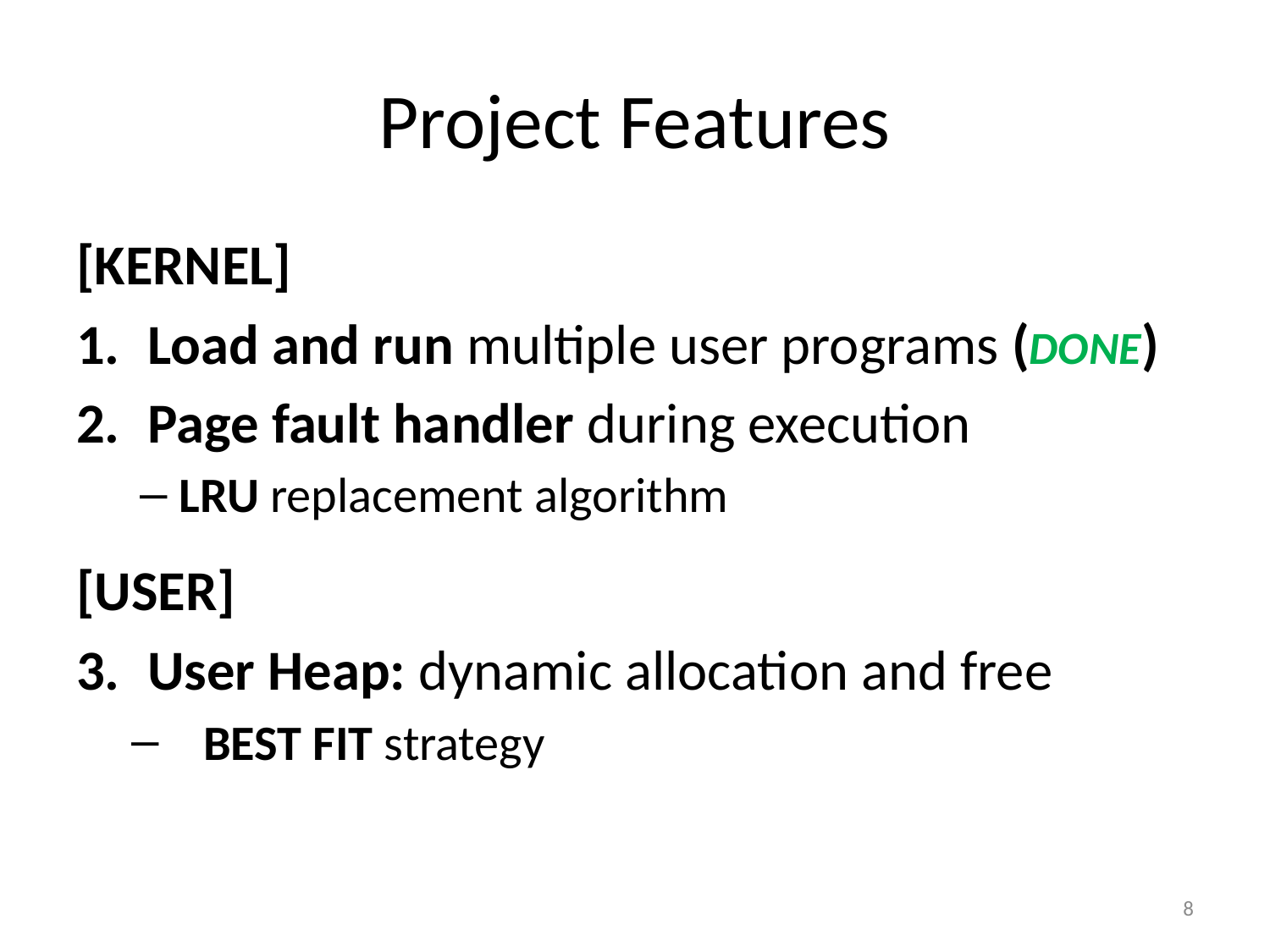

# Project Features
[KERNEL]
Load and run multiple user programs (DONE)
Page fault handler during execution
LRU replacement algorithm
[USER]
User Heap: dynamic allocation and free
BEST FIT strategy
8